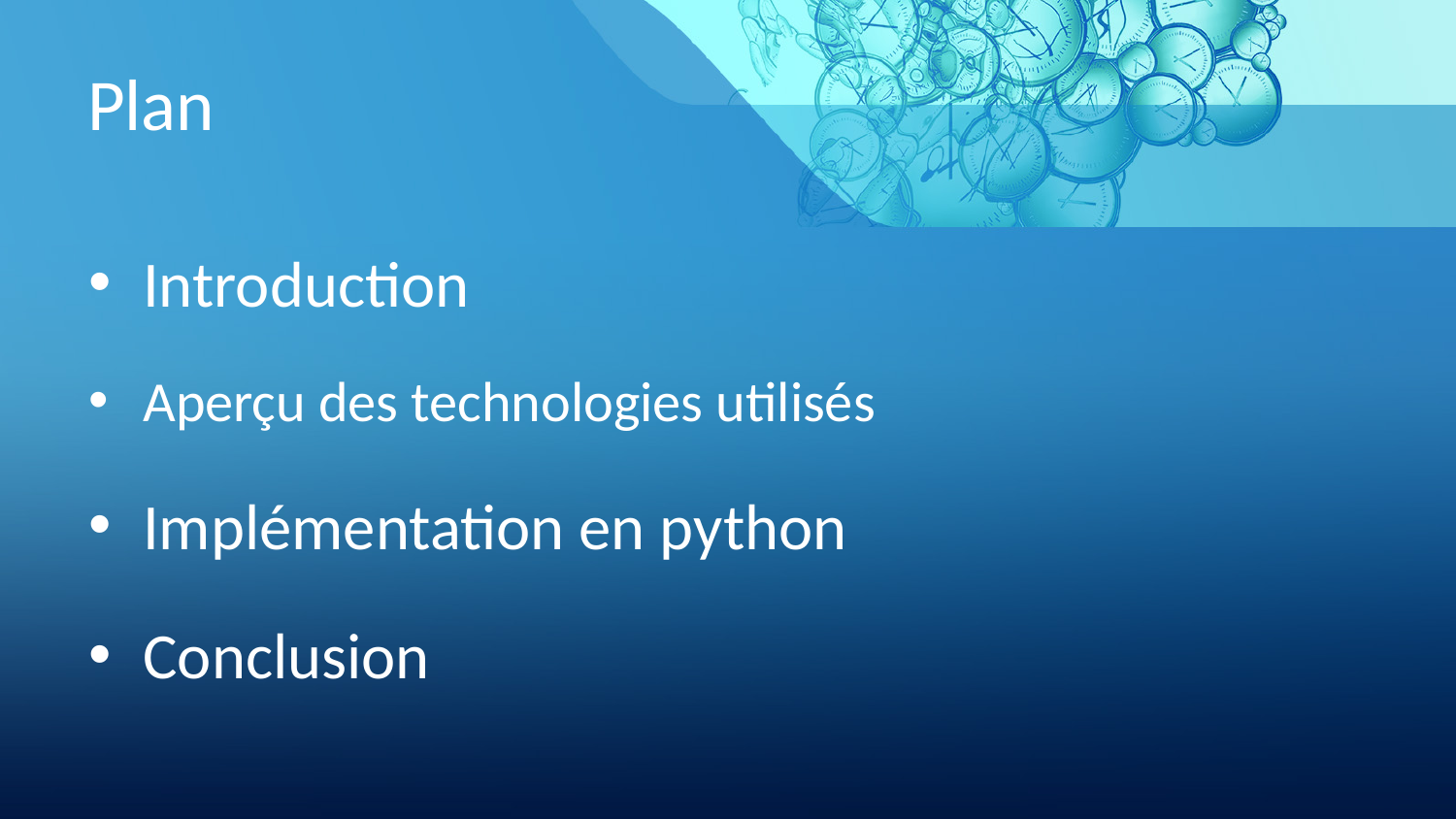

# Plan
Introduction
Aperçu des technologies utilisés
Implémentation en python
Conclusion